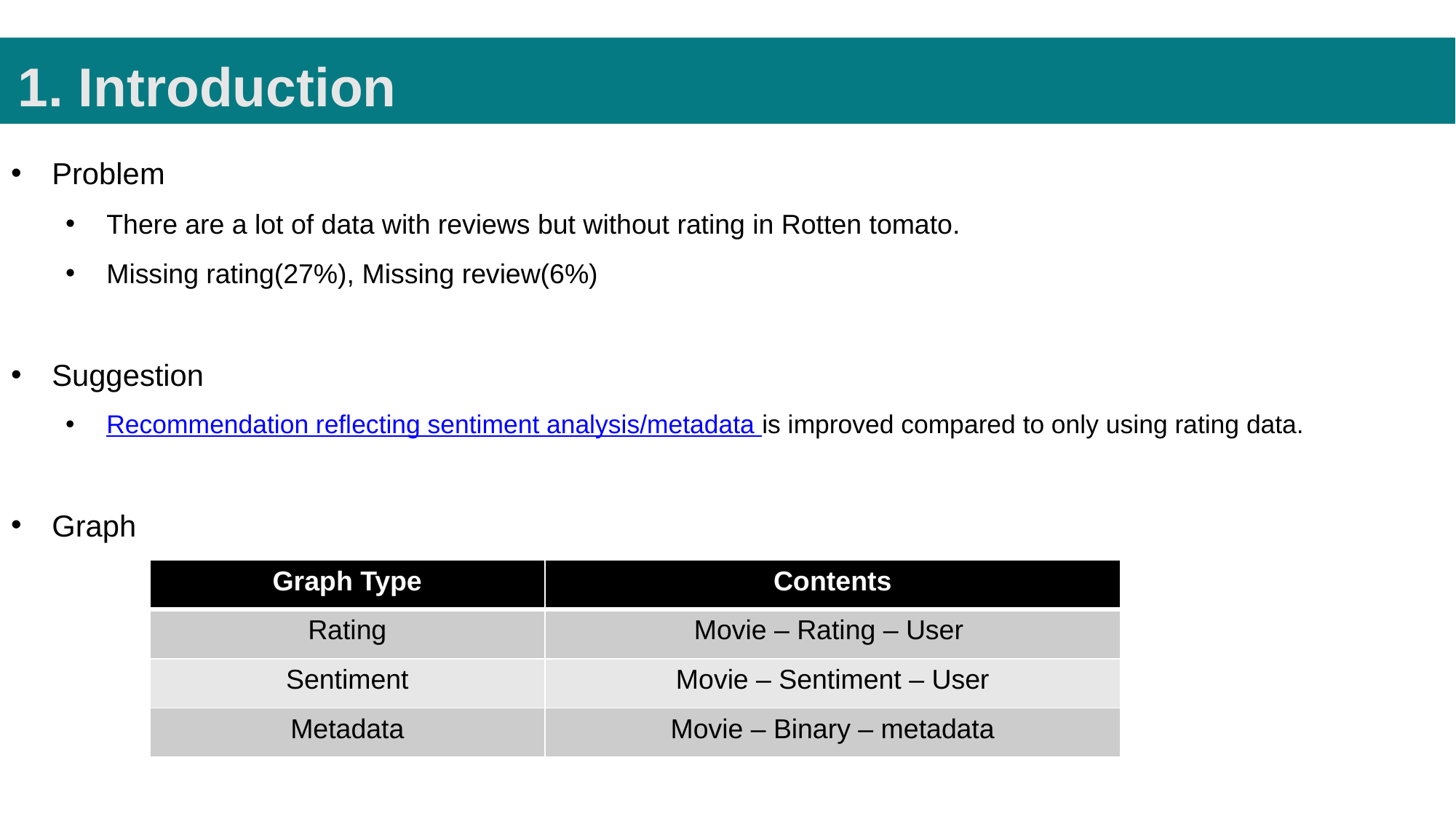

1. Introduction

Problem
There are a lot of data with reviews but without rating in Rotten tomato.
Missing rating(27%), Missing review(6%)

Suggestion
Recommendation reflecting sentiment analysis/metadata is improved compared to only using rating data.

Graph

| Graph Type | Contents |
| --- | --- |
| Rating | Movie – Rating – User |
| Sentiment | Movie – Sentiment – User |
| Metadata | Movie – Binary – metadata |